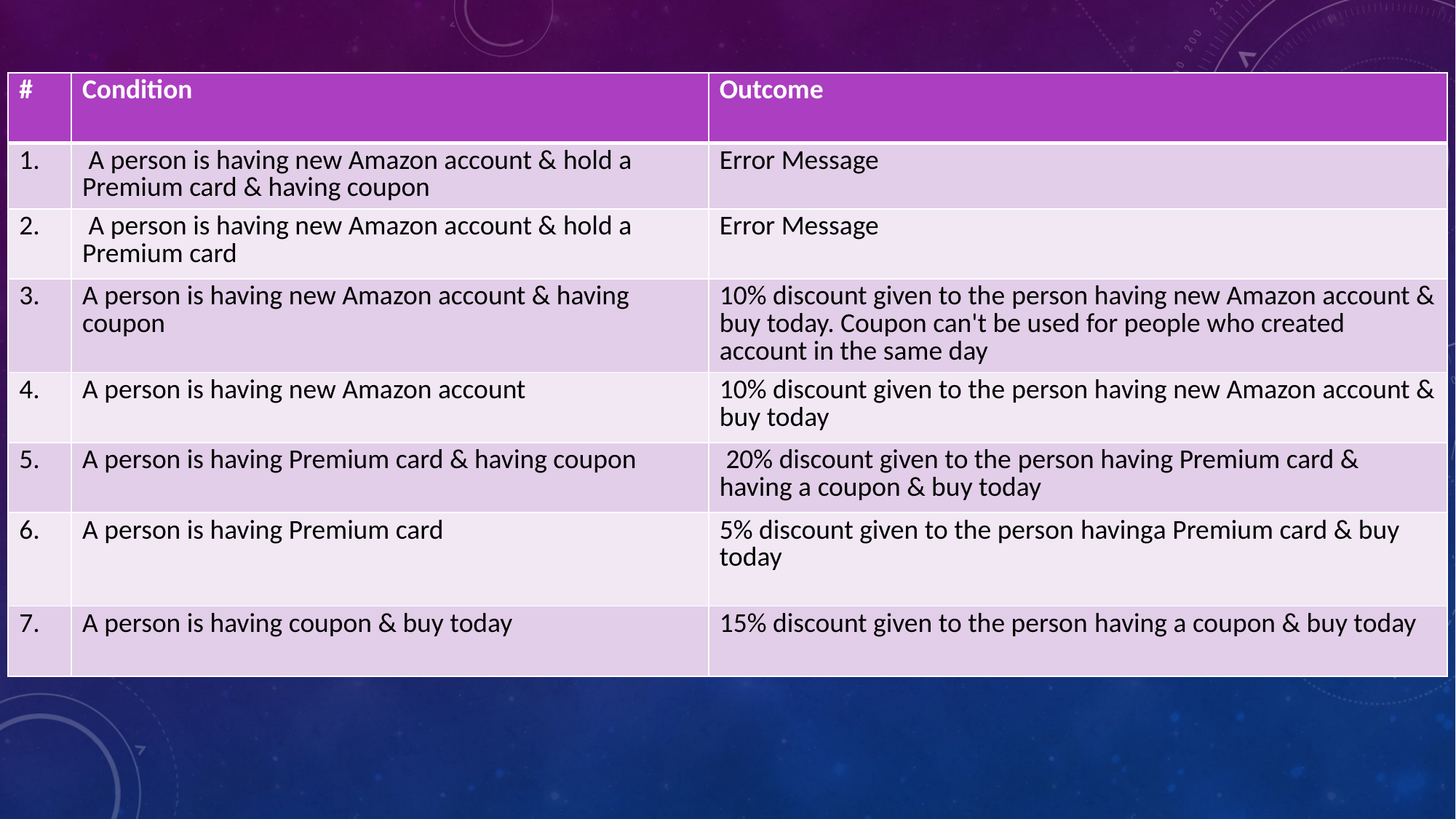

| # | Condition | Outcome |
| --- | --- | --- |
| 1. | A person is having new Amazon account & hold a Premium card & having coupon | Error Message |
| 2. | A person is having new Amazon account & hold a Premium card | Error Message |
| 3. | A person is having new Amazon account & having coupon | 10% discount given to the person having new Amazon account & buy today. Coupon can't be used for people who created account in the same day |
| 4. | A person is having new Amazon account | 10% discount given to the person having new Amazon account & buy today |
| 5. | A person is having Premium card & having coupon | 20% discount given to the person having Premium card & having a coupon & buy today |
| 6. | A person is having Premium card | 5% discount given to the person havinga Premium card & buy today |
| 7. | A person is having coupon & buy today | 15% discount given to the person having a coupon & buy today |
#